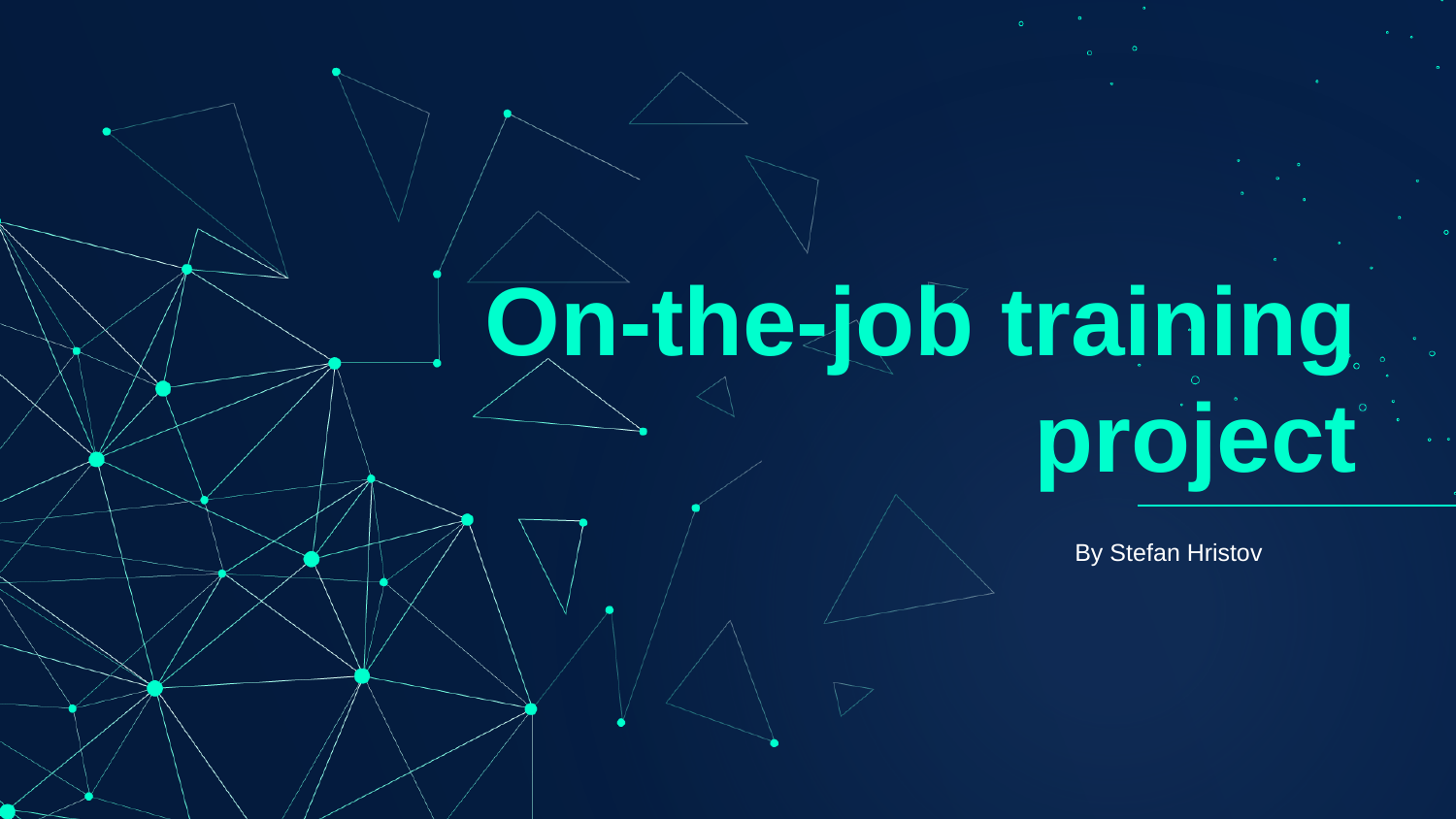

# On-the-job training project
By Stefan Hristov